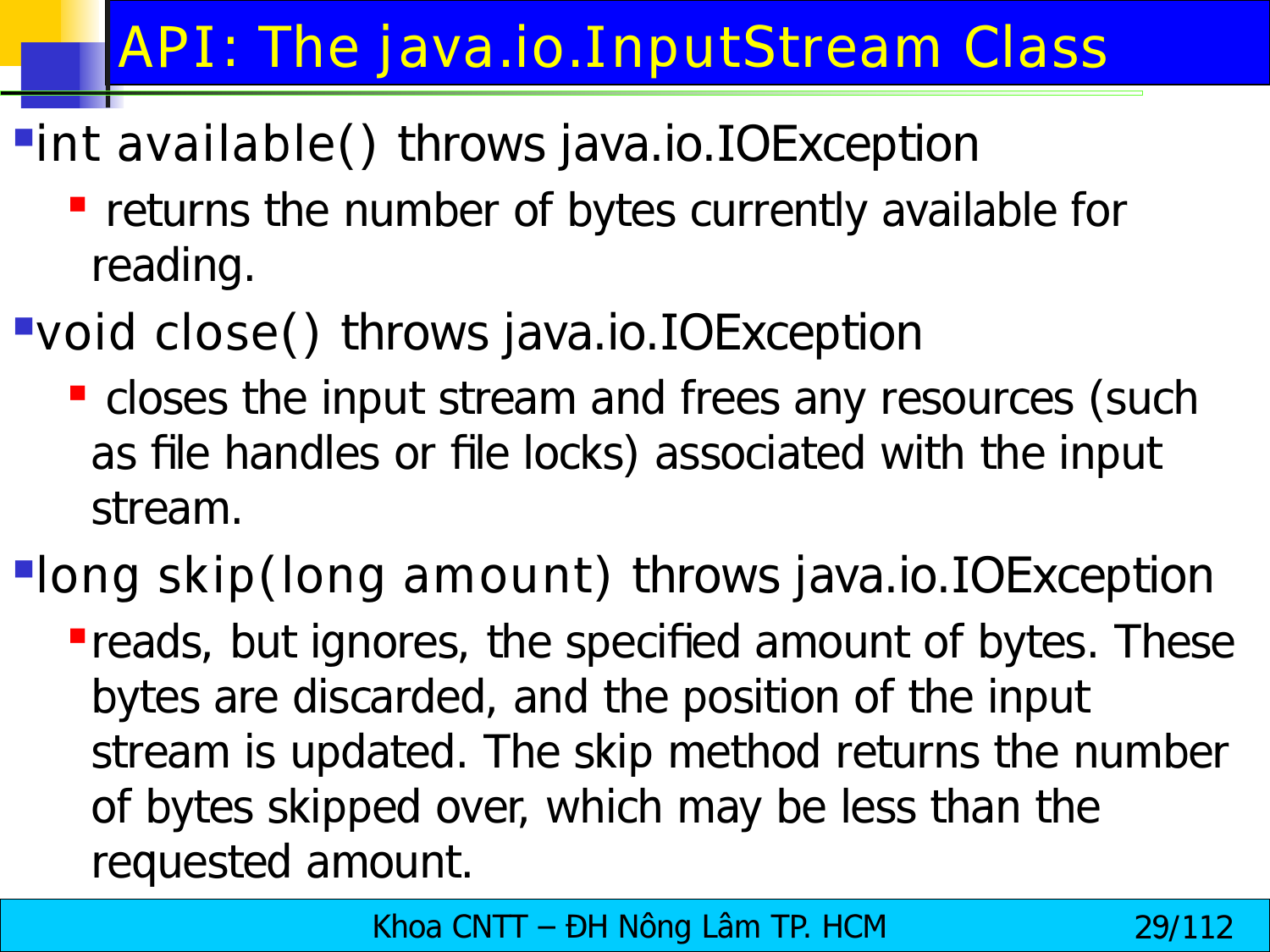

# API: The java.io.InputStream Class
int available() throws java.io.IOException
 returns the number of bytes currently available for reading.
void close() throws java.io.IOException
 closes the input stream and frees any resources (such as file handles or file locks) associated with the input stream.
long skip(long amount) throws java.io.IOException
reads, but ignores, the specified amount of bytes. These bytes are discarded, and the position of the input  stream is updated. The skip method returns the number of bytes skipped over, which may be less than the requested amount.